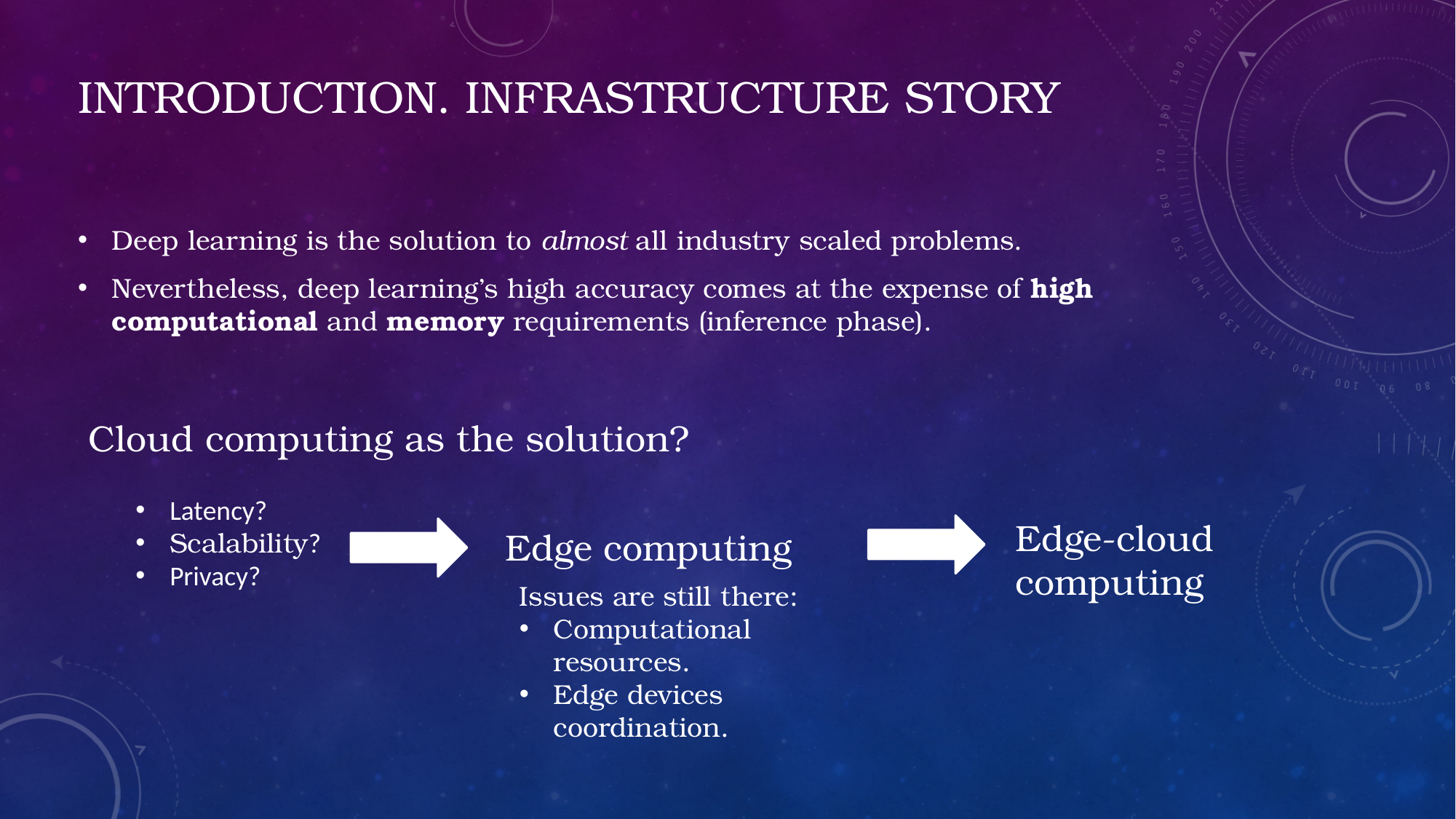

Introduction. Infrastructure story

Deep learning is the solution to almost all industry scaled problems.
Nevertheless, deep learning’s high accuracy comes at the expense of high computational and memory requirements (inference phase).

Cloud computing as the solution?
Latency?
Scalability?
Privacy?

Edge-cloud computing

Edge computing
Issues are still there:
Computational resources.
Edge devices coordination.